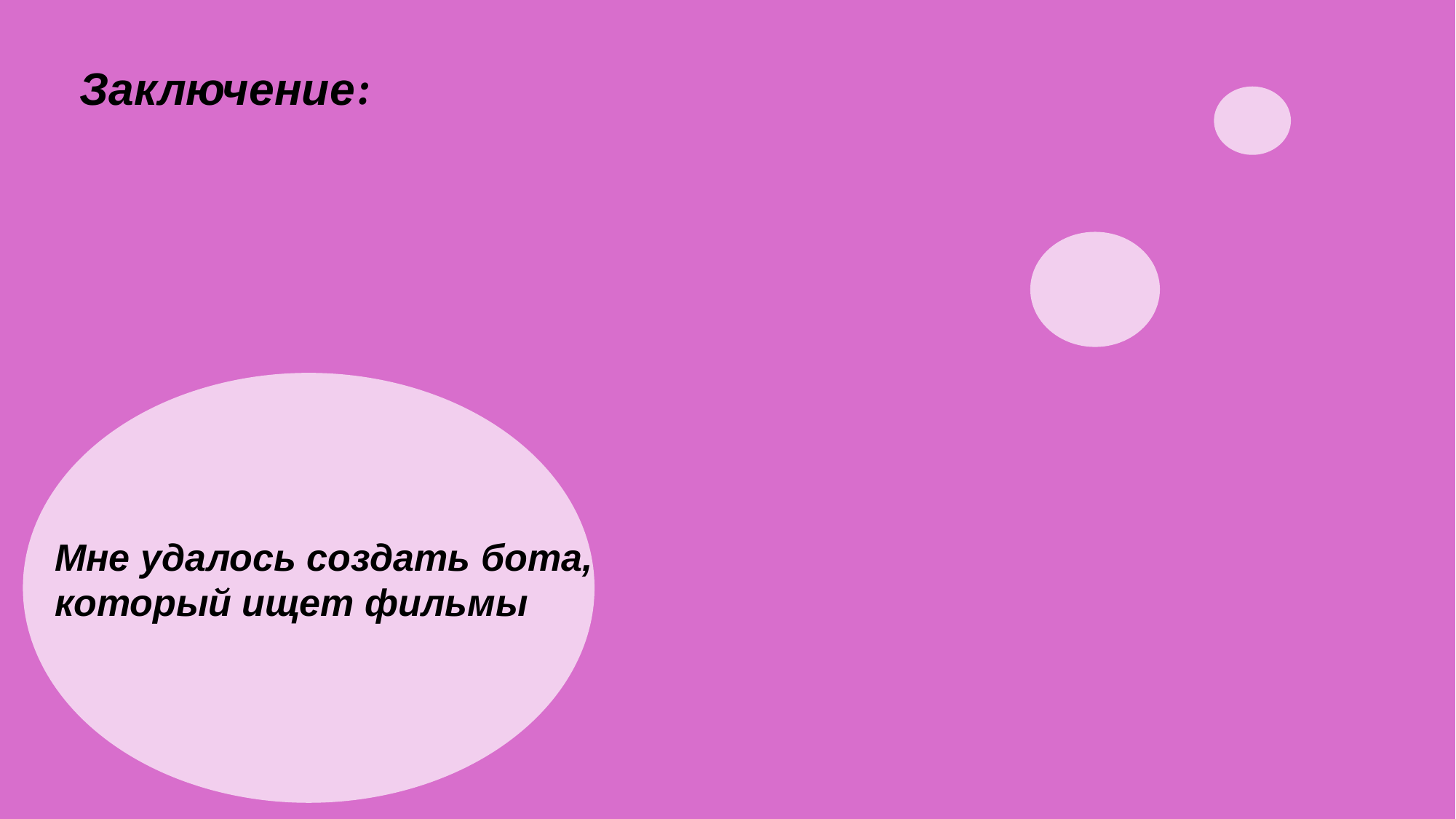

Заключение:

Мне удалось создать бота, который ищет фильмы

Я научился работать с разными API  и создавать корректные запросы